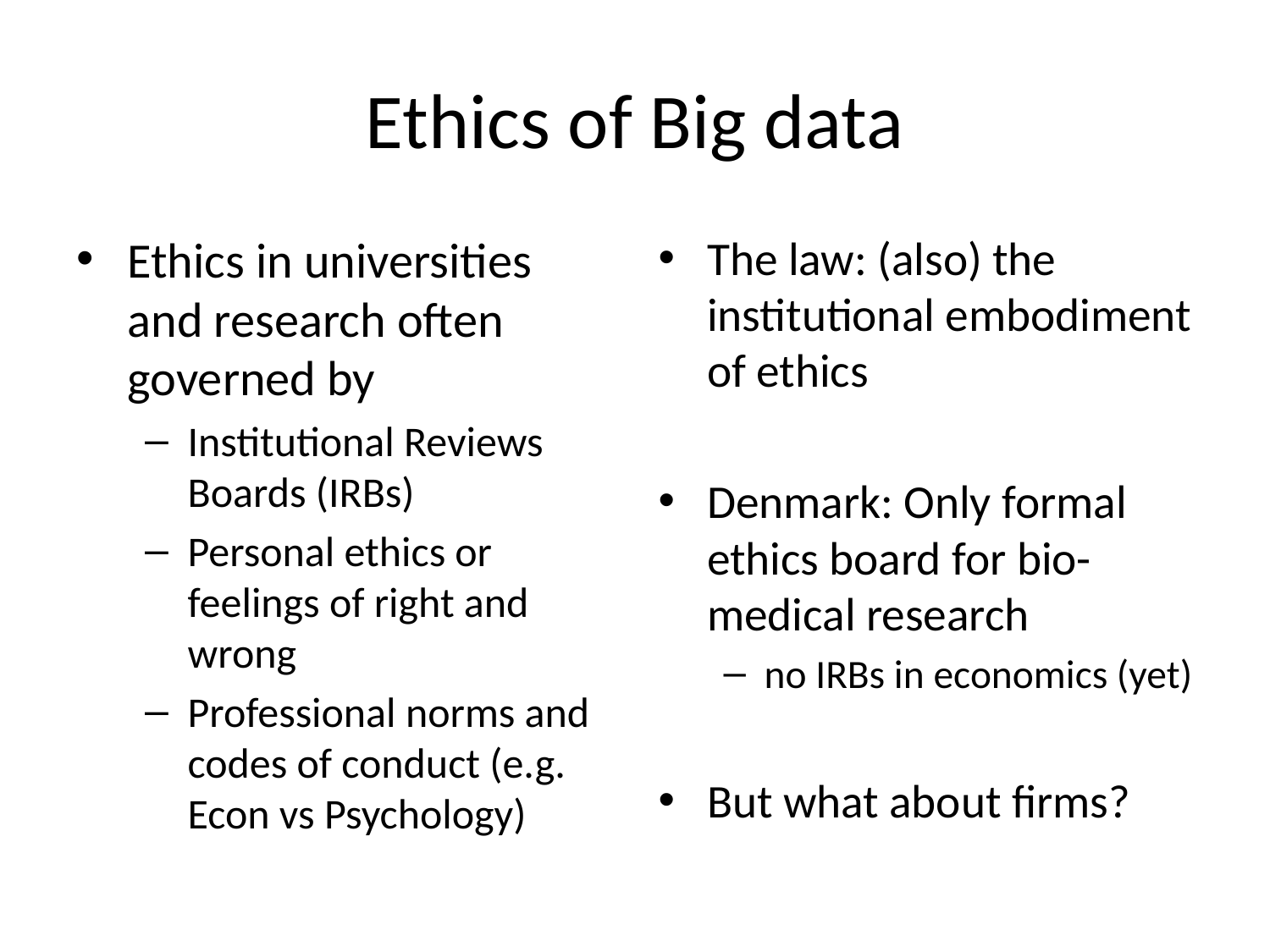

# Ethics of Big data
Ethics in universities and research often governed by
Institutional Reviews Boards (IRBs)
Personal ethics or feelings of right and wrong
Professional norms and codes of conduct (e.g. Econ vs Psychology)
The law: (also) the institutional embodiment of ethics

Denmark: Only formal ethics board for bio-medical research
no IRBs in economics (yet)

But what about firms?